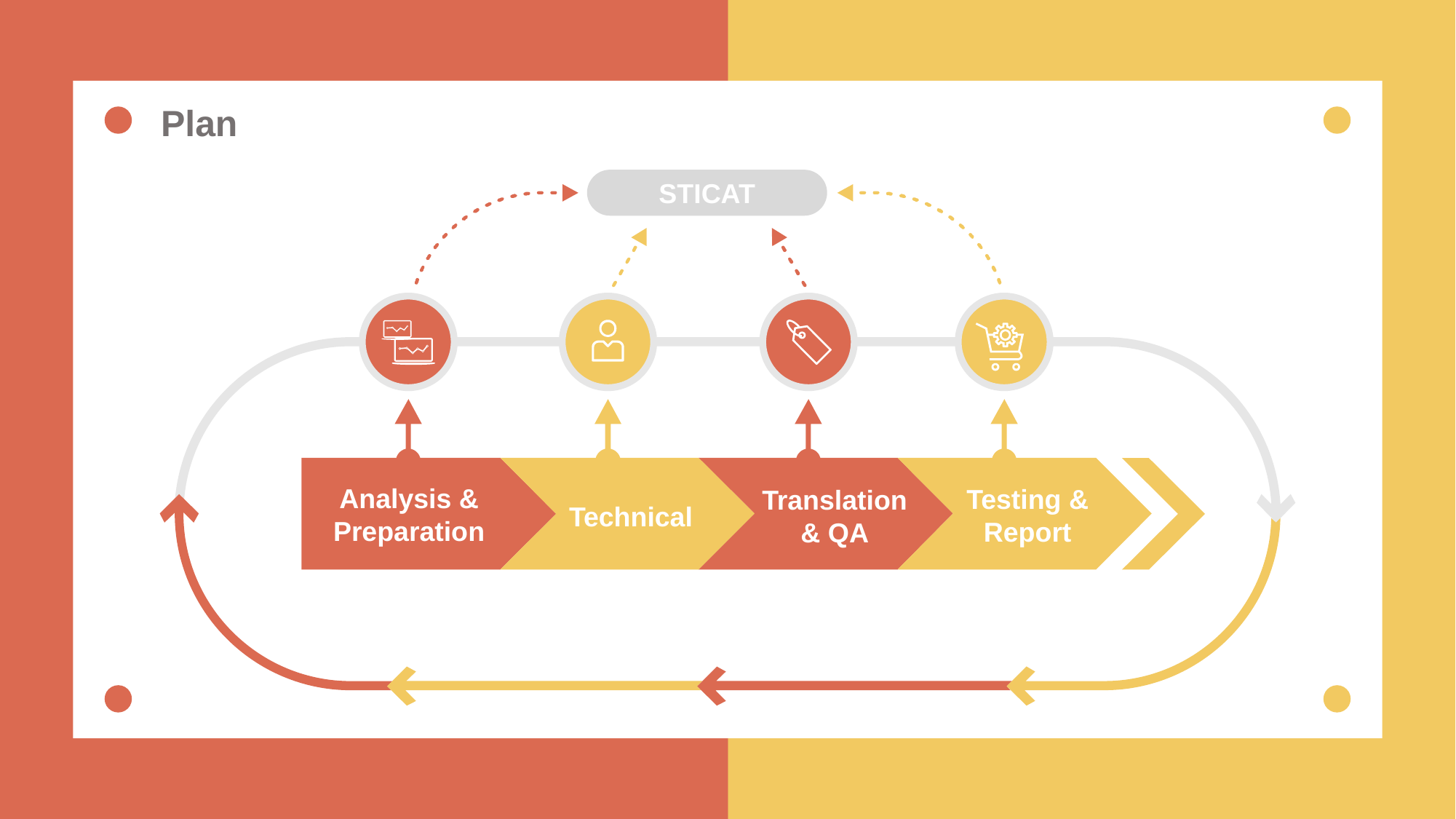

Plan

STICAT

Analysis & Preparation
Testing & Report
Translation & QA

Technical